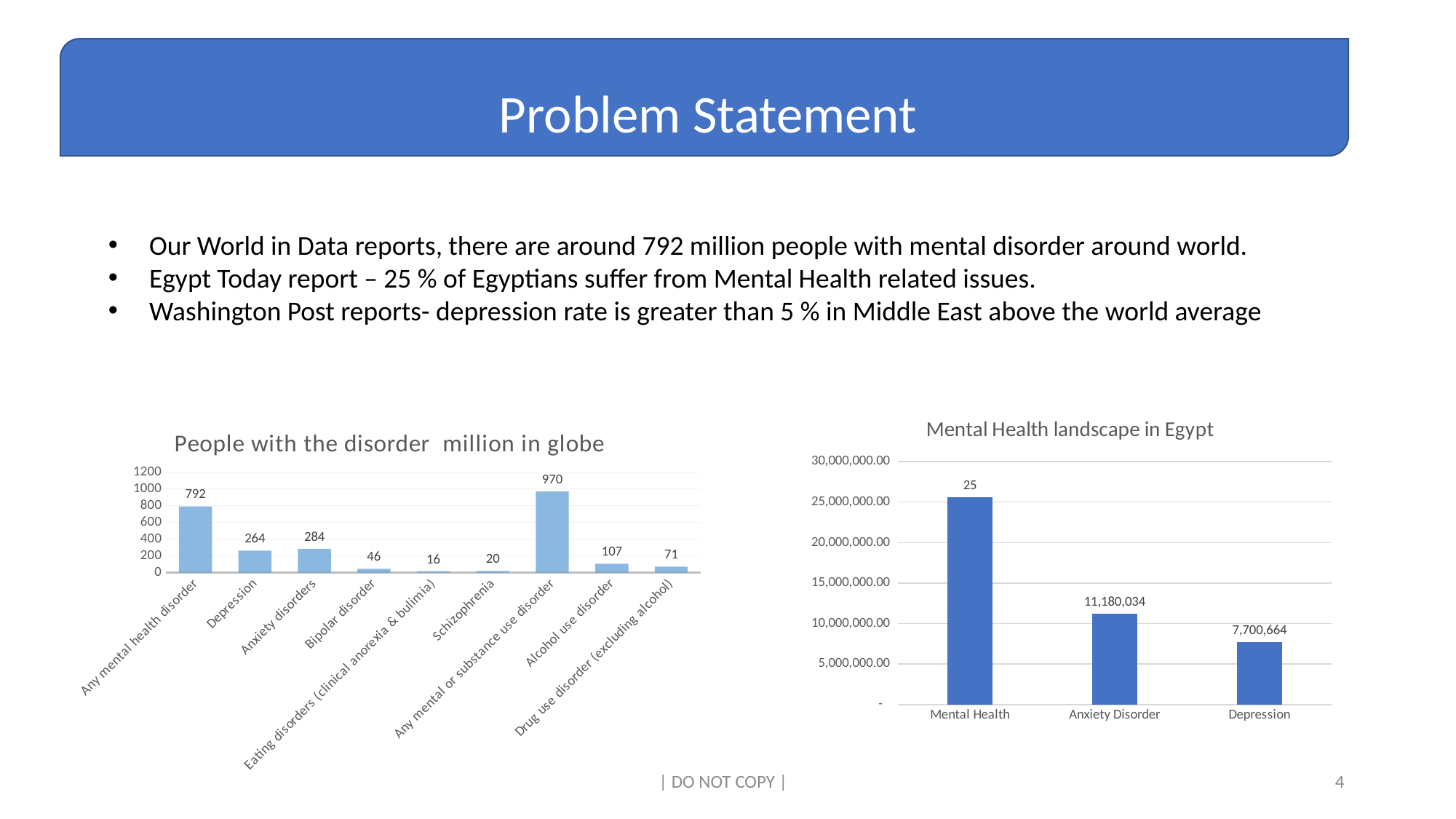

Problem Statement

Our World in Data reports, there are around 792 million people with mental disorder around world.
Egypt Today report – 25 % of Egyptians suffer from Mental Health related issues.
Washington Post reports- depression rate is greater than 5 % in Middle East above the world average

### Chart: Mental Health landscape in Egypt

| Category |  |
|---|---|
| Mental Health | 25583601.0 |
| Anxiety Disorder | 11180033.637 |
| Depression | 7700663.901 |

[unsupported chart]

| DO NOT COPY |
4